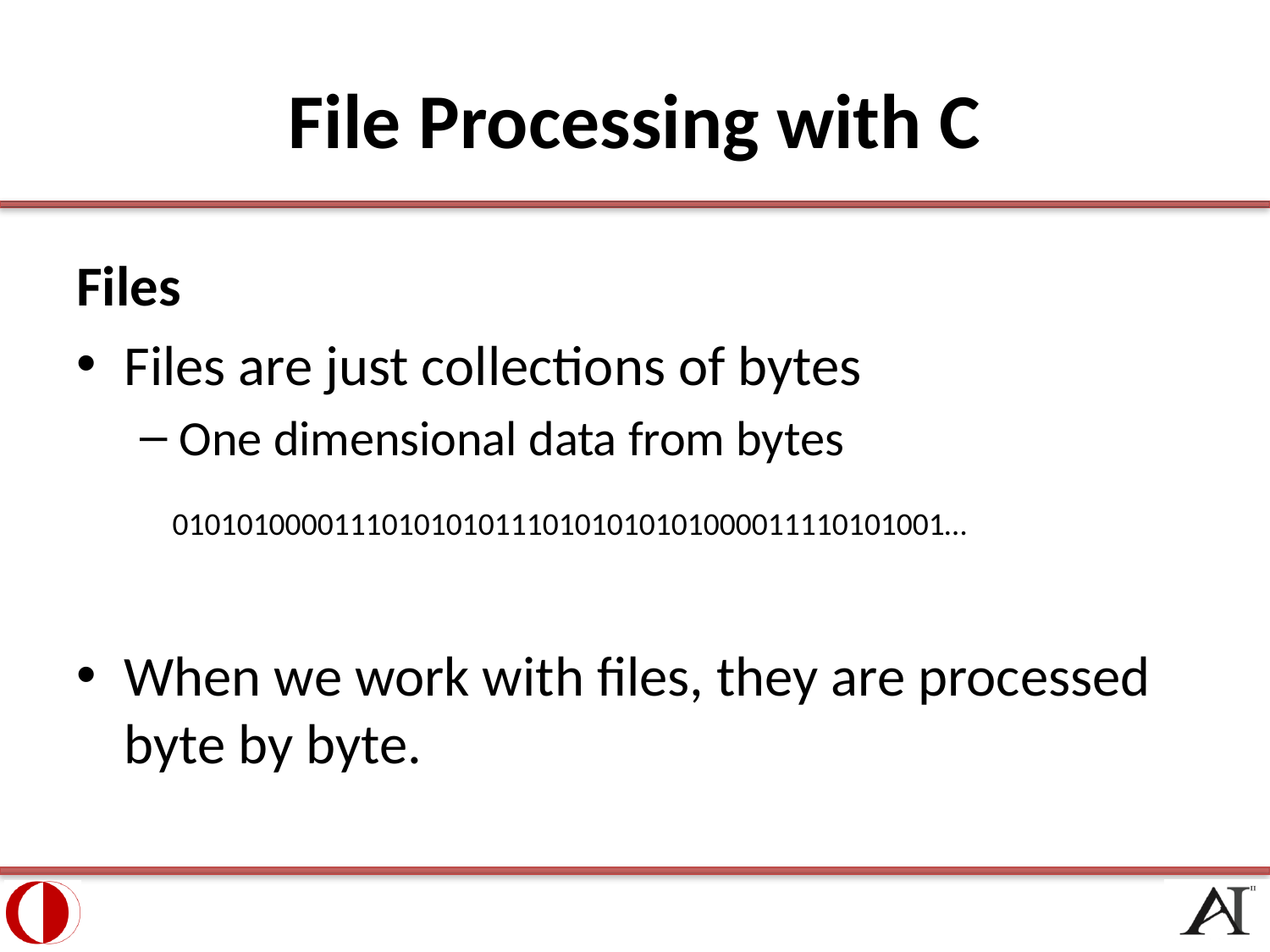

# File Processing with C
Files
Files are just collections of bytes
One dimensional data from bytes

When we work with files, they are processed byte by byte.
010101000011101010101110101010101000011110101001…
34